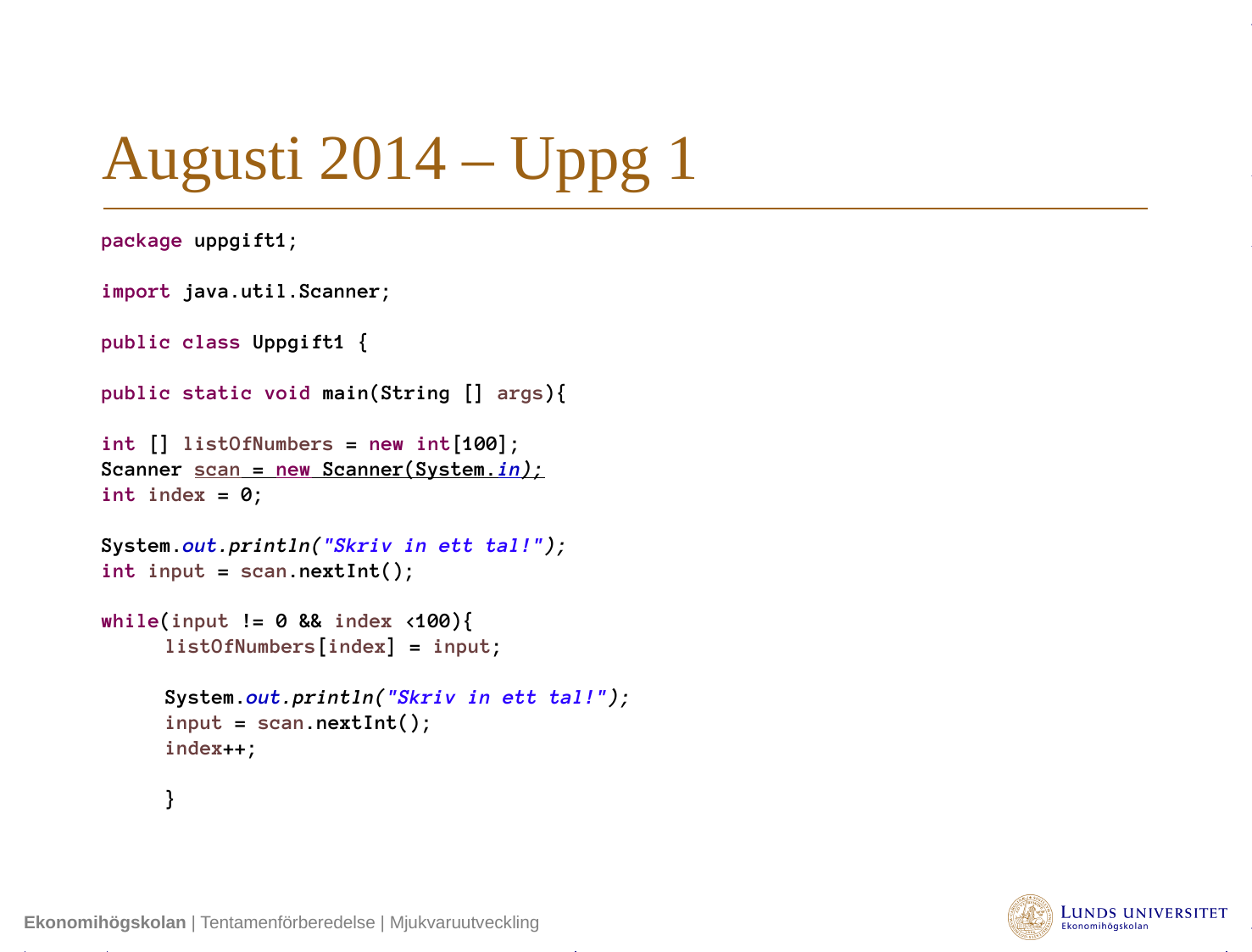

# Augusti 2014 – Uppg 1
package uppgift1;

import java.util.Scanner;

public class Uppgift1 {

public static void main(String [] args){

int [] listOfNumbers = new int[100];
Scanner scan = new Scanner(System.in);
int index = 0;

System.out.println("Skriv in ett tal!");
int input = scan.nextInt();

while(input != 0 && index <100){
listOfNumbers[index] = input;

System.out.println("Skriv in ett tal!");
input = scan.nextInt();
index++;

}